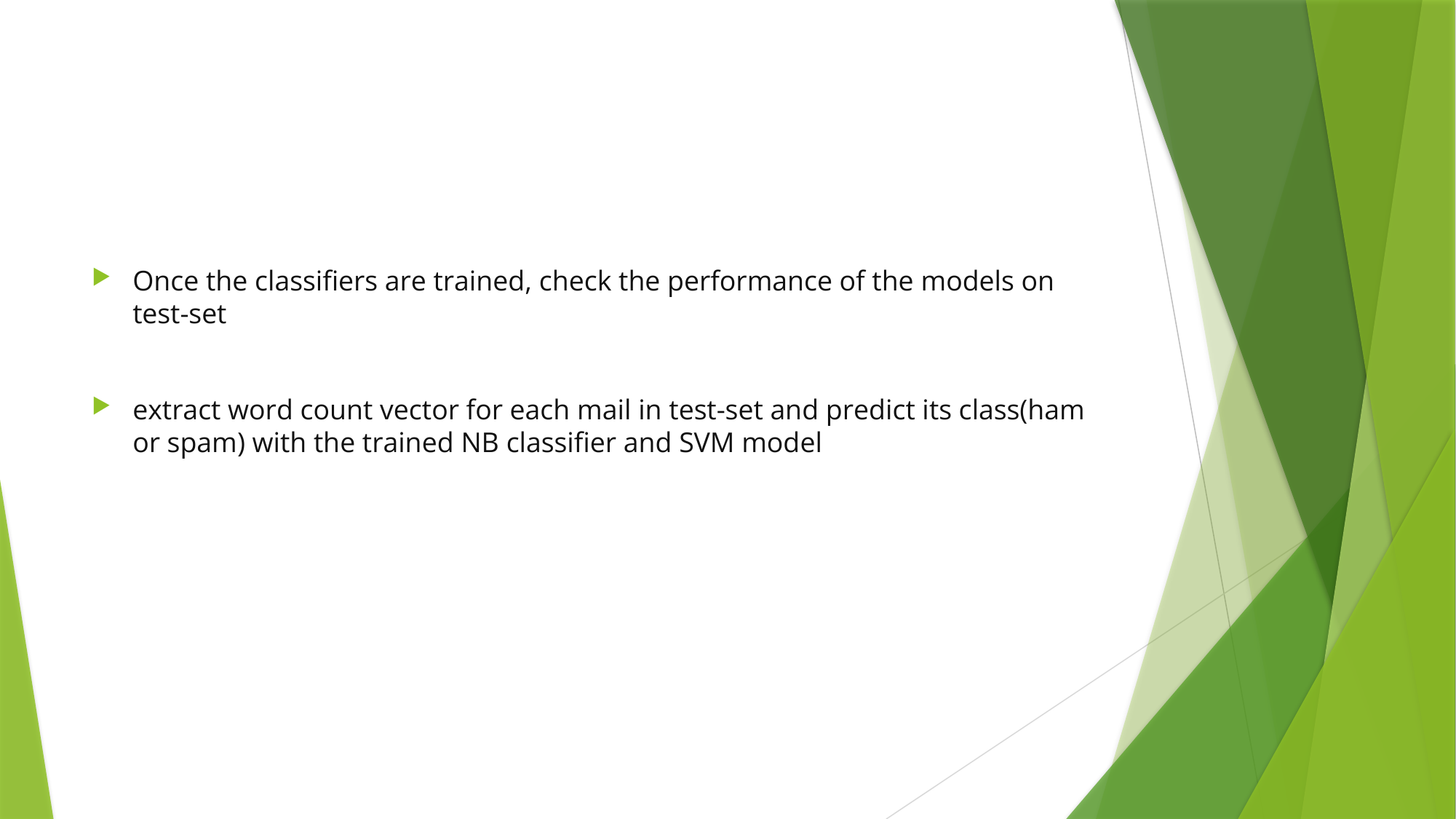

#
Once the classifiers are trained, check the performance of the models on test-set

extract word count vector for each mail in test-set and predict its class(ham or spam) with the trained NB classifier and SVM model